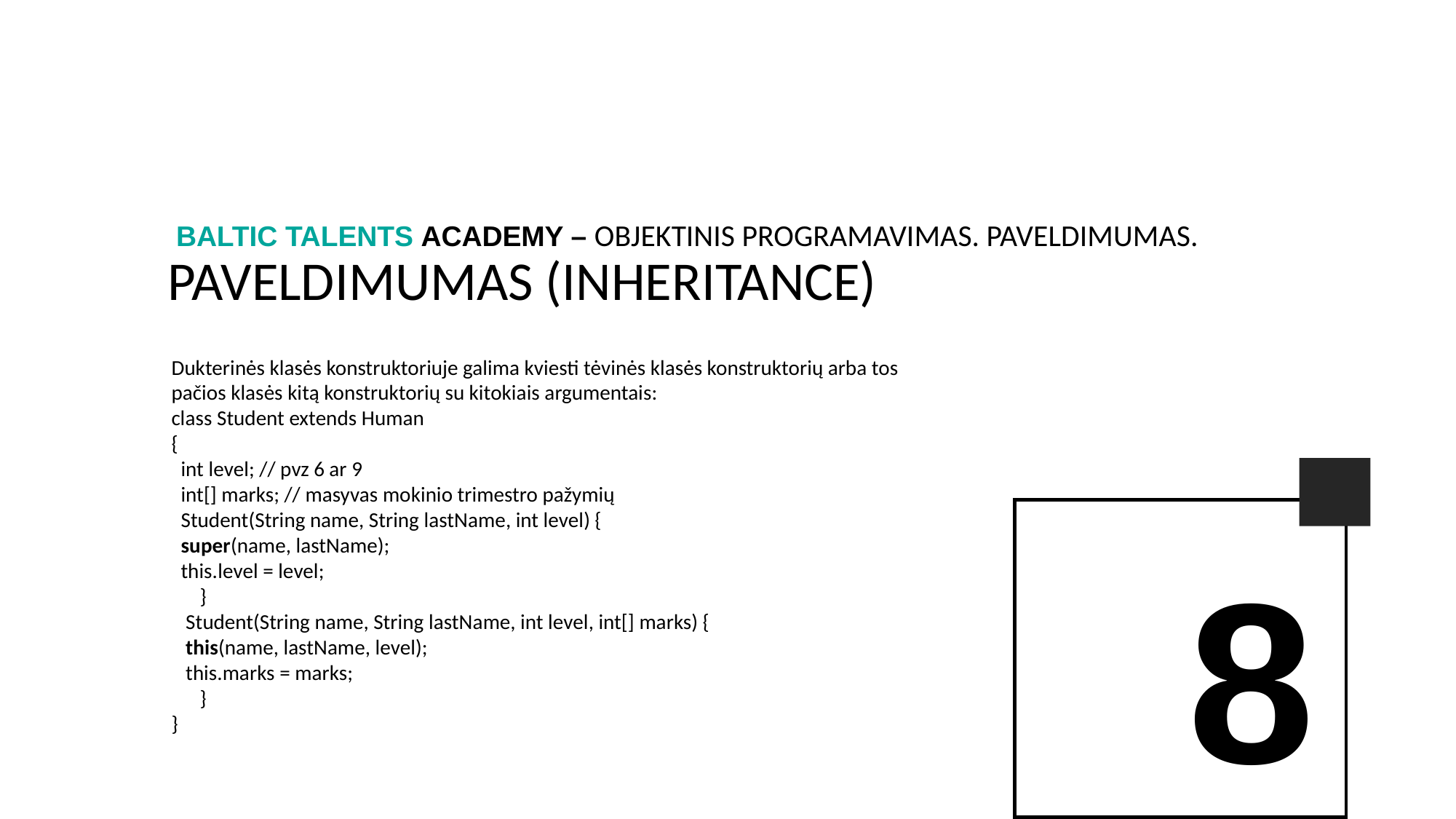

BALTIc TALENTs AcADEMy – Objektinis programavimas. Paveldimumas.
PAVELDIMUMAS (INHERITANCE)
Dukterinės klasės konstruktoriuje galima kviesti tėvinės klasės konstruktorių arba tos pačios klasės kitą konstruktorių su kitokiais argumentais:
class Student extends Human
{
  int level; // pvz 6 ar 9
  int[] marks; // masyvas mokinio trimestro pažymių
  Student(String name, String lastName, int level) {
  super(name, lastName);
  this.level = level;
      }
   Student(String name, String lastName, int level, int[] marks) {
   this(name, lastName, level);
   this.marks = marks;
      }
}

8